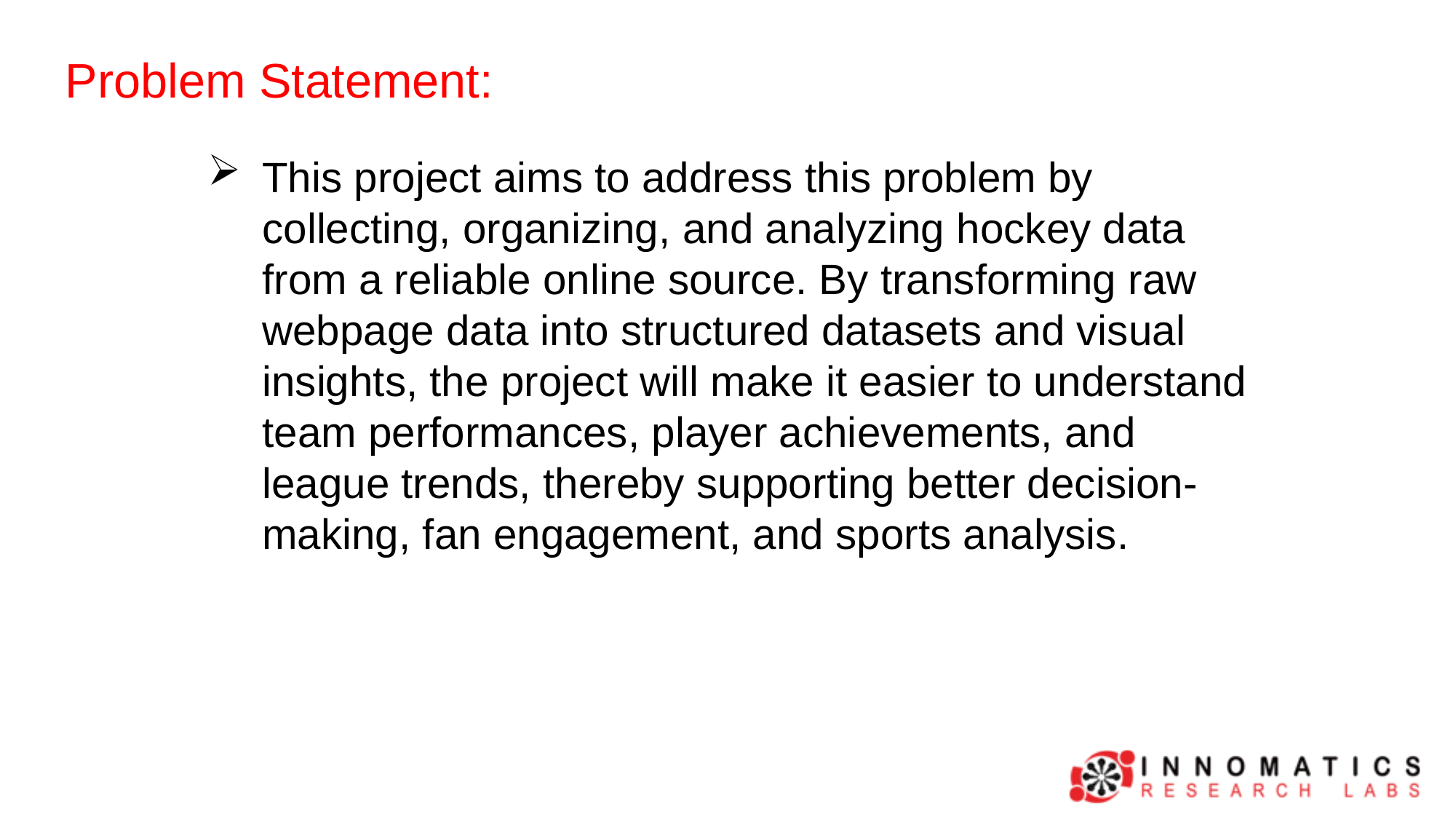

Problem Statement:
This project aims to address this problem by collecting, organizing, and analyzing hockey data from a reliable online source. By transforming raw webpage data into structured datasets and visual insights, the project will make it easier to understand team performances, player achievements, and league trends, thereby supporting better decision-making, fan engagement, and sports analysis.